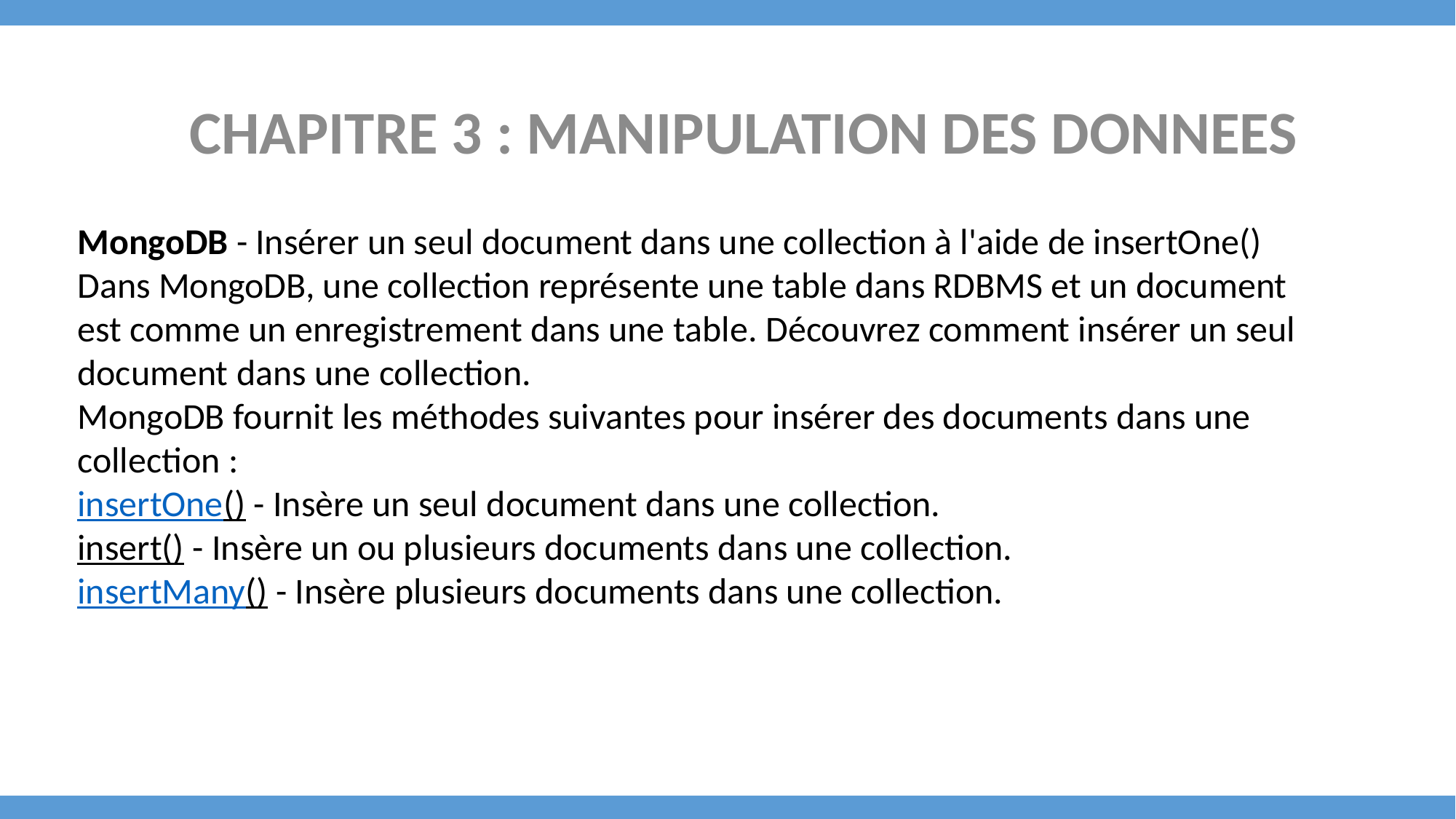

CHAPITRE 3 : MANIPULATION DES DONNEES
MongoDB - Insérer un seul document dans une collection à l'aide de insertOne()
Dans MongoDB, une collection représente une table dans RDBMS et un document est comme un enregistrement dans une table. Découvrez comment insérer un seul document dans une collection.
MongoDB fournit les méthodes suivantes pour insérer des documents dans une collection :
insertOne() - Insère un seul document dans une collection.
insert() - Insère un ou plusieurs documents dans une collection.
insertMany() - Insère plusieurs documents dans une collection.